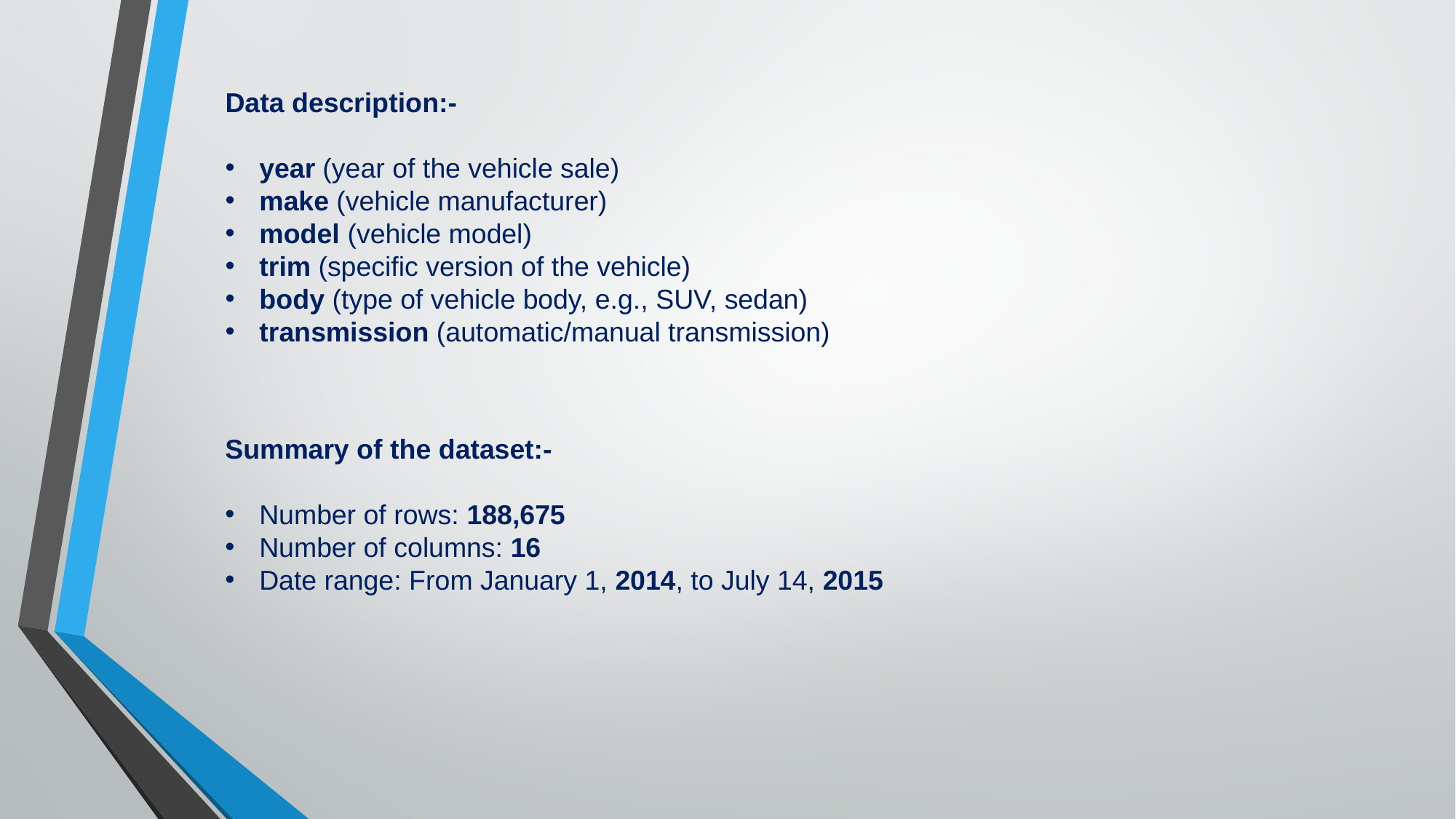

Data description:-

year (year of the vehicle sale)
make (vehicle manufacturer)
model (vehicle model)
trim (specific version of the vehicle)
body (type of vehicle body, e.g., SUV, sedan)
transmission (automatic/manual transmission)
Summary of the dataset:-

Number of rows: 188,675
Number of columns: 16
Date range: From January 1, 2014, to July 14, 2015